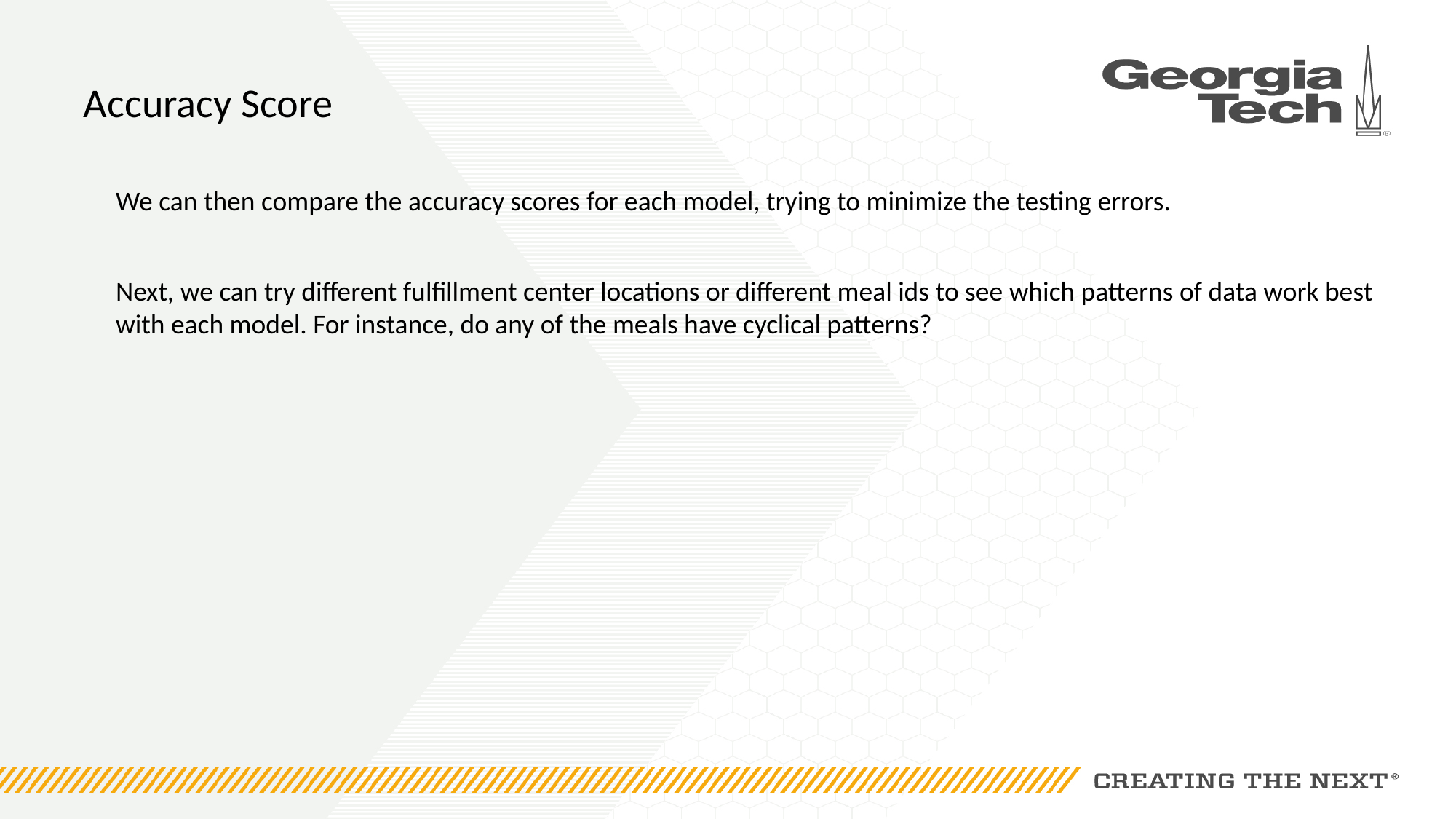

# Accuracy Score
We can then compare the accuracy scores for each model, trying to minimize the testing errors.

Next, we can try different fulfillment center locations or different meal ids to see which patterns of data work best with each model. For instance, do any of the meals have cyclical patterns?